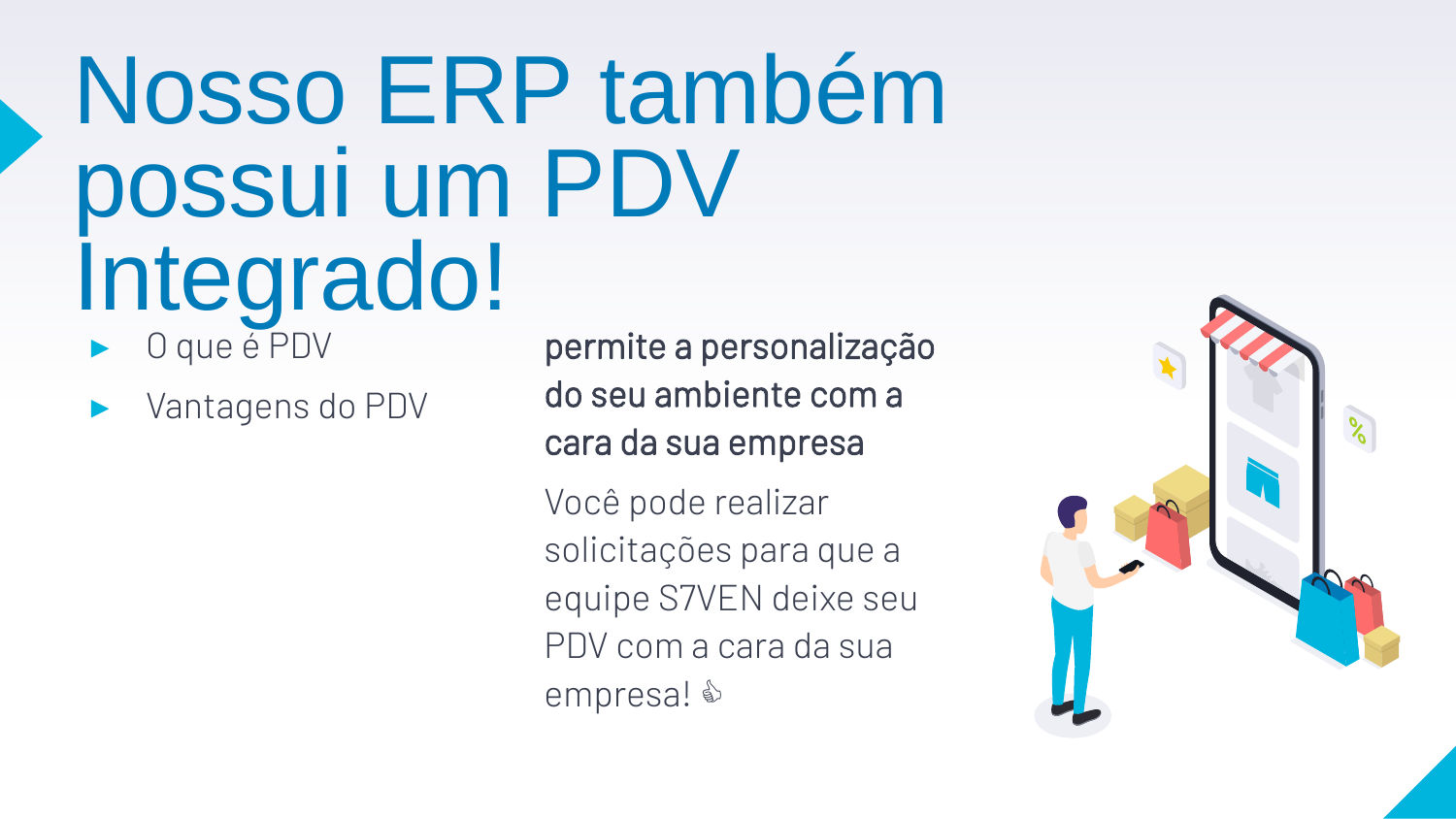

# Nosso ERP também possui um PDV Integrado!

O que é PDV
Vantagens do PDV
permite a personalização do seu ambiente com a cara da sua empresa
Você pode realizar solicitações para que a equipe S7VEN deixe seu PDV com a cara da sua empresa! 👍